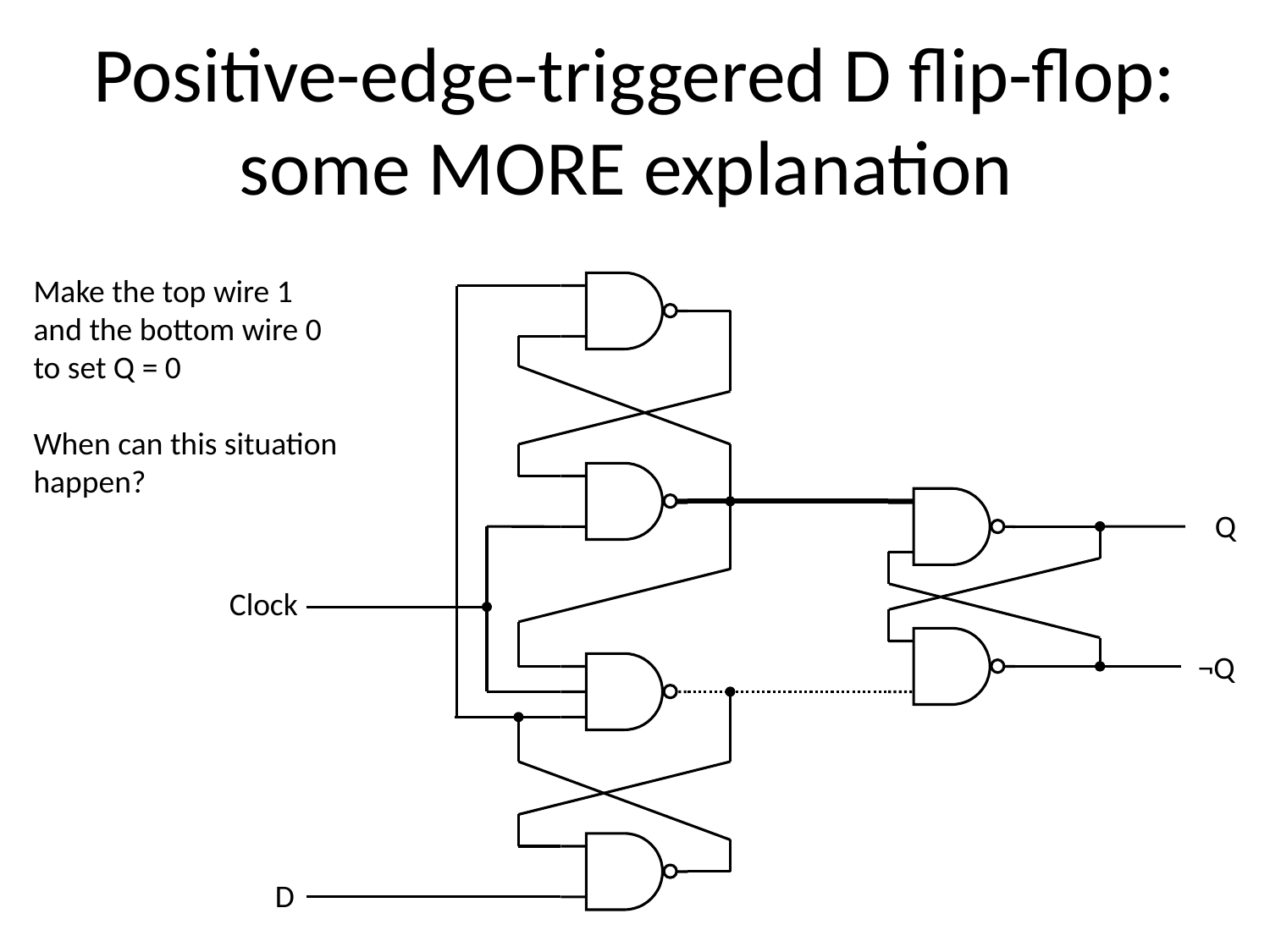

# Positive-edge-triggered D flip-flop: some MORE explanation
Make the top wire 1 and the bottom wire 0 to set Q = 0

When can this situation happen?

Q

Clock

¬Q

D